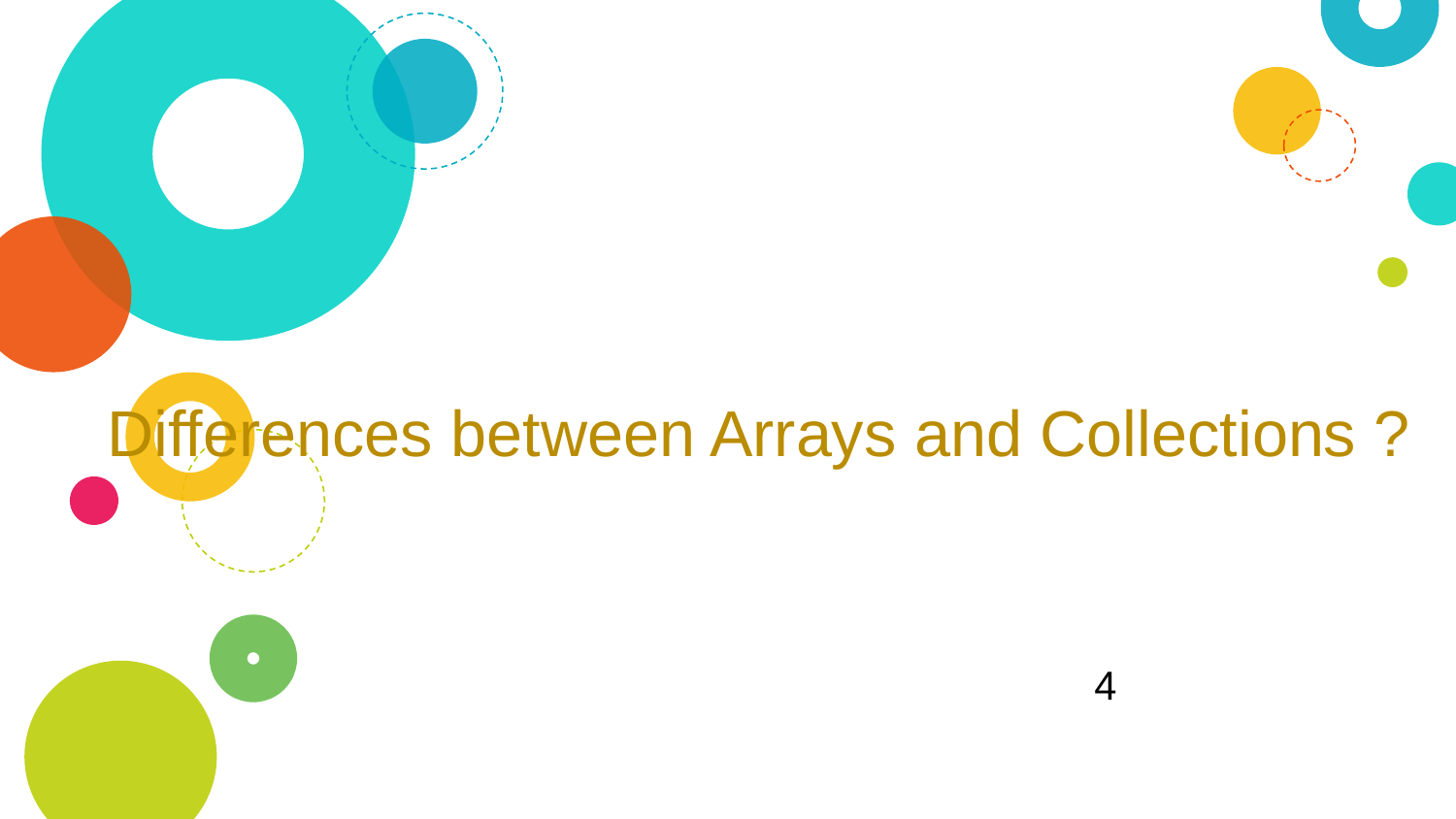

Differences between Arrays and Collections ?
4